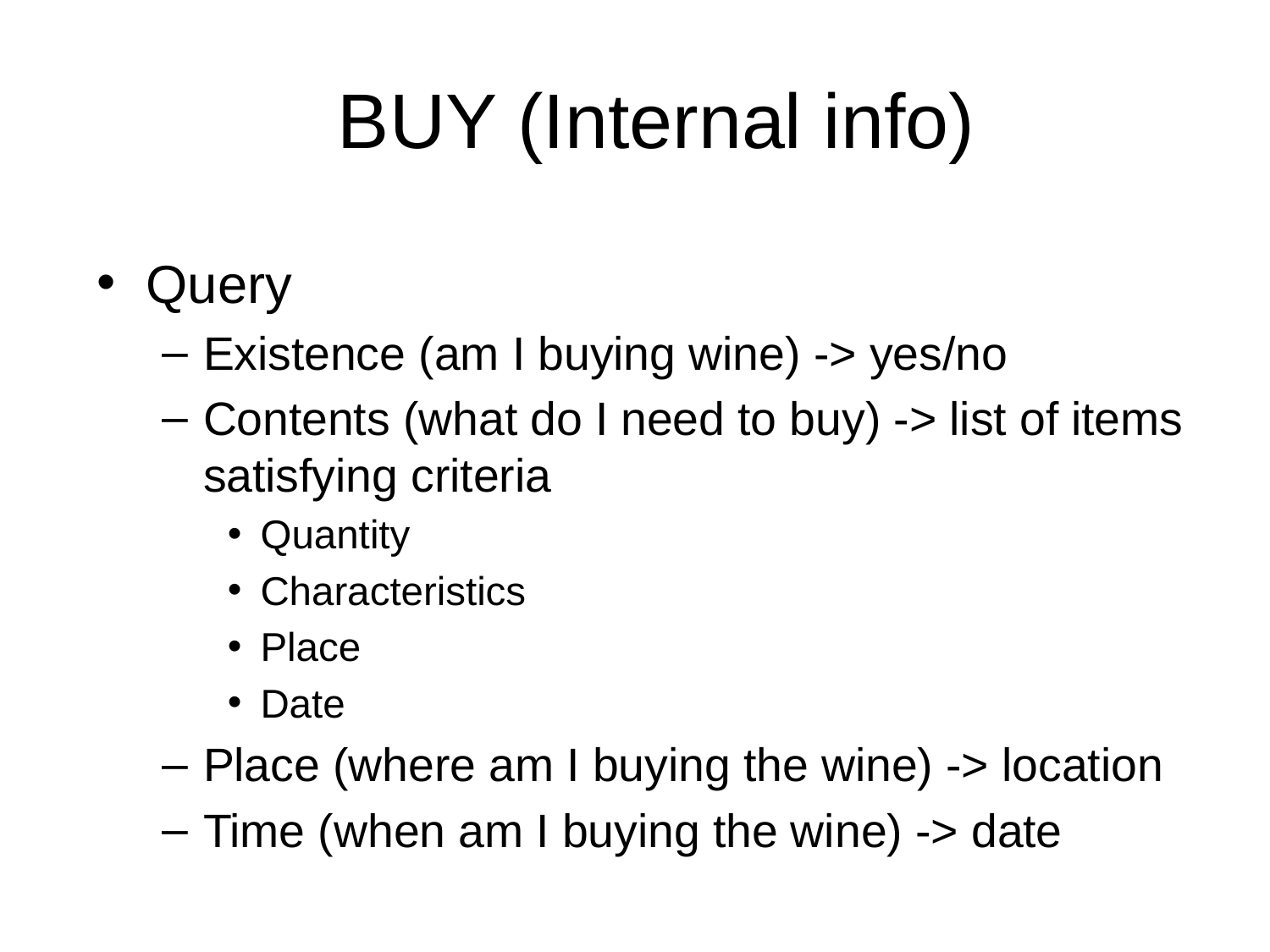

# BUY (Internal info)
Query
Existence (am I buying wine) -> yes/no
Contents (what do I need to buy) -> list of items satisfying criteria
Quantity
Characteristics
Place
Date
Place (where am I buying the wine) -> location
Time (when am I buying the wine) -> date